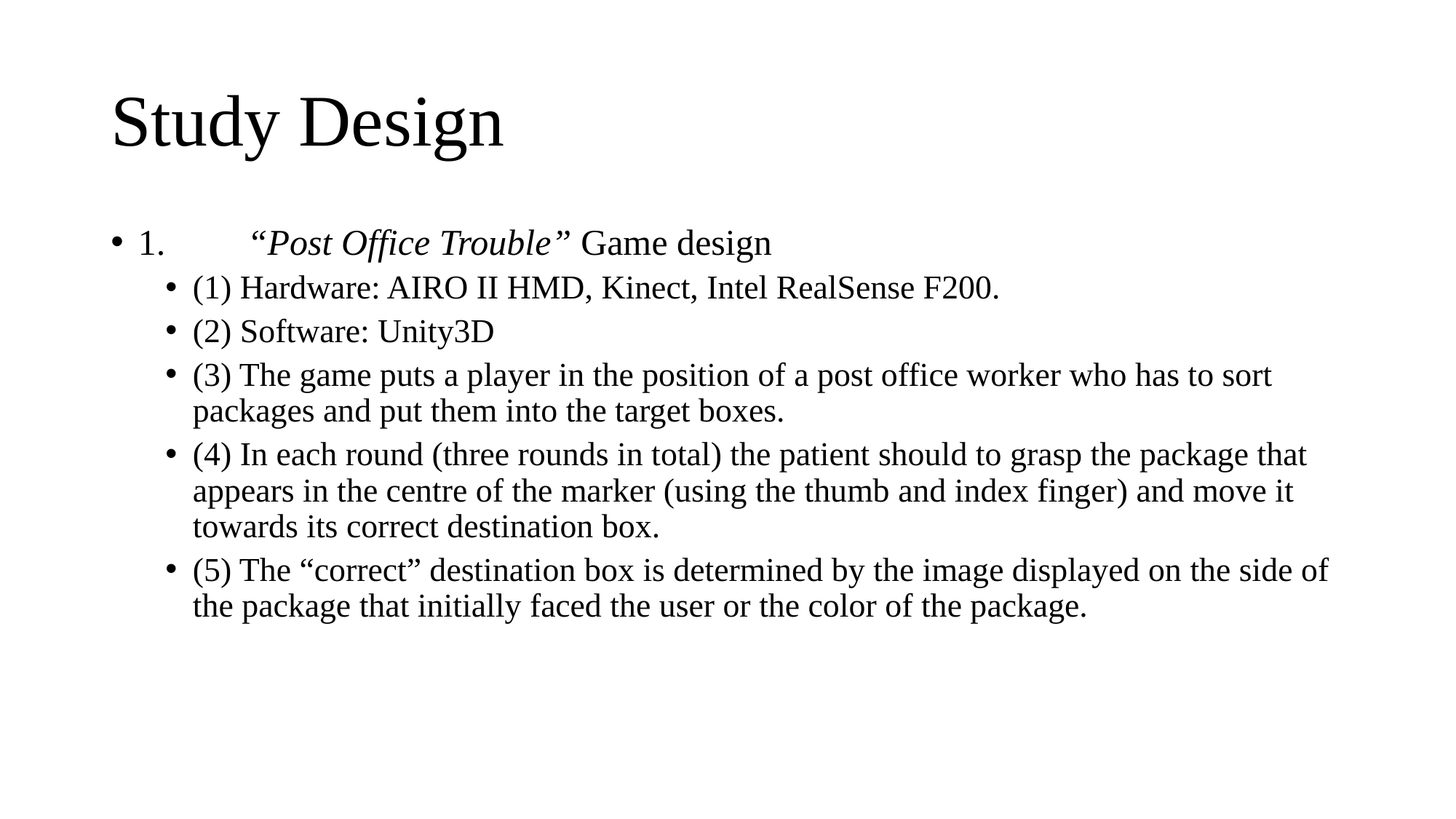

# Study Design
1.	“Post Office Trouble” Game design
(1) Hardware: AIRO II HMD, Kinect, Intel RealSense F200.
(2) Software: Unity3D
(3) The game puts a player in the position of a post office worker who has to sort packages and put them into the target boxes.
(4) In each round (three rounds in total) the patient should to grasp the package that appears in the centre of the marker (using the thumb and index finger) and move it towards its correct destination box.
(5) The “correct” destination box is determined by the image displayed on the side of the package that initially faced the user or the color of the package.